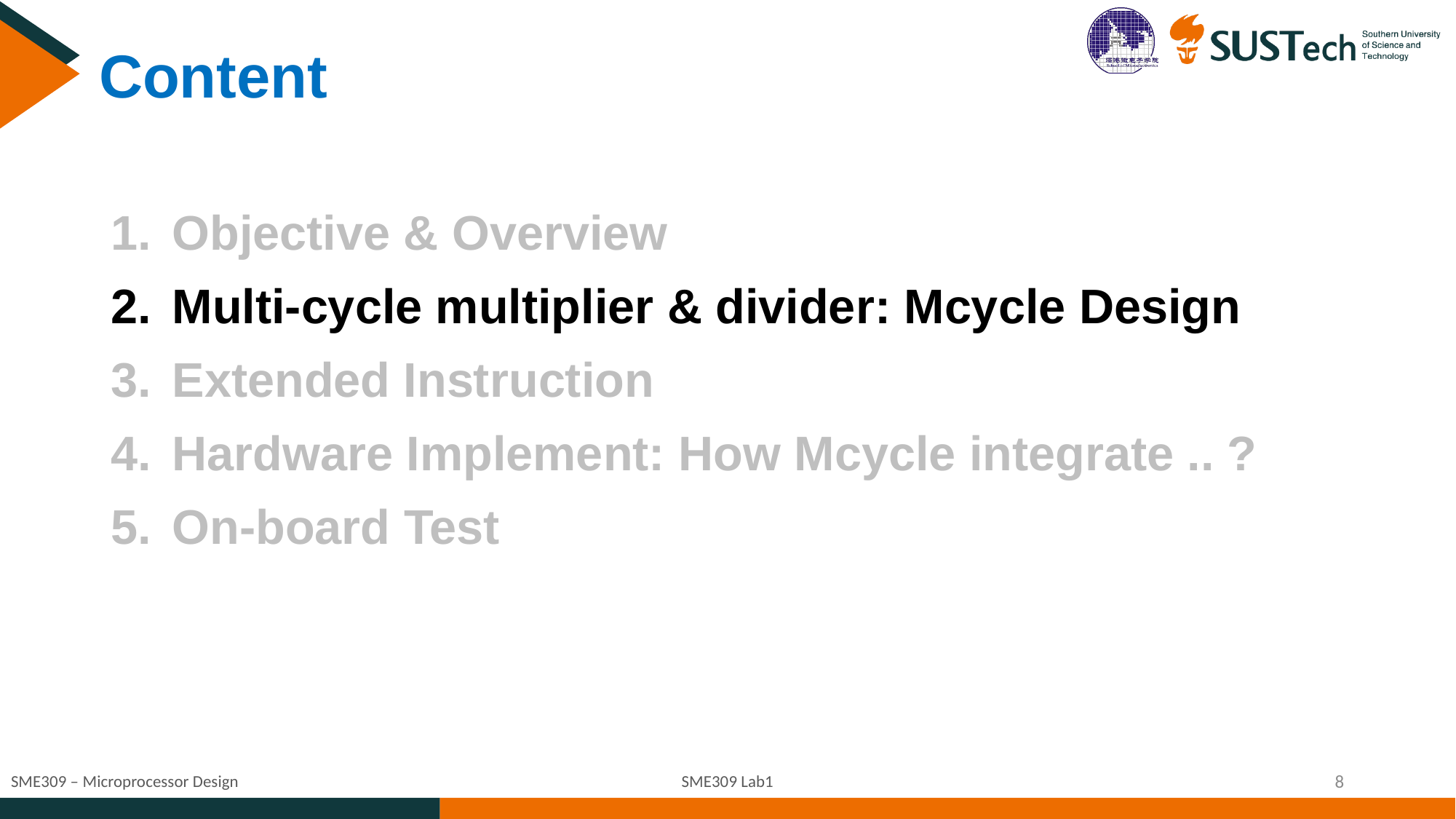

# Content
Objective & Overview
Multi-cycle multiplier & divider: Mcycle Design
Extended Instruction
Hardware Implement: How Mcycle integrate .. ?
On-board Test

SME309 – Microprocessor Design
SME309 Lab1
8
8